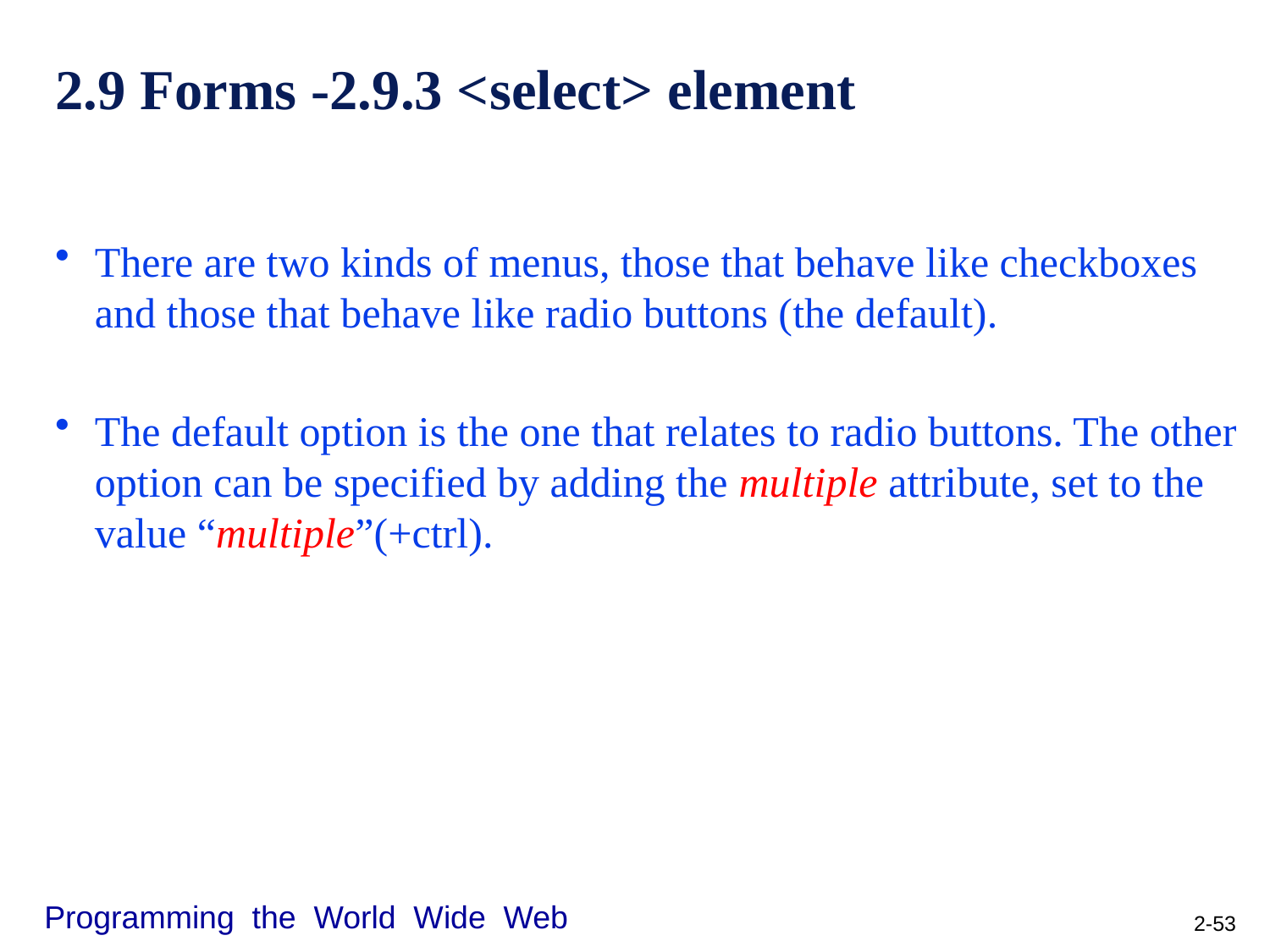

# 2.9 Forms -2.9.3 <select> element

There are two kinds of menus, those that behave like checkboxes and those that behave like radio buttons (the default).

The default option is the one that relates to radio buttons. The other option can be specified by adding the multiple attribute, set to the value “multiple”(+ctrl).